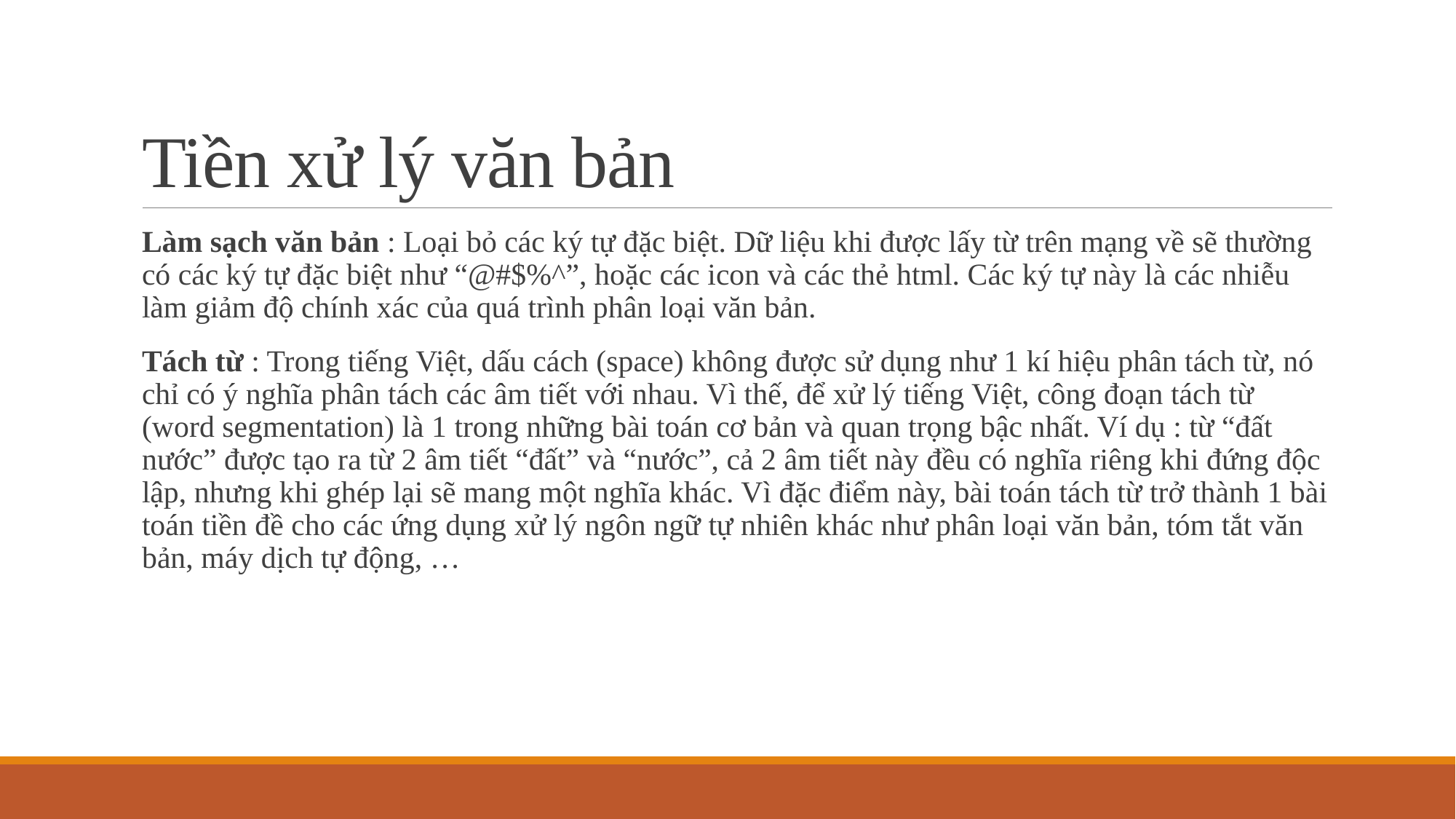

# Tiền xử lý văn bản
Làm sạch văn bản : Loại bỏ các ký tự đặc biệt. Dữ liệu khi được lấy từ trên mạng về sẽ thường có các ký tự đặc biệt như “@#$%^”, hoặc các icon và các thẻ html. Các ký tự này là các nhiễu làm giảm độ chính xác của quá trình phân loại văn bản.
Tách từ : Trong tiếng Việt, dấu cách (space) không được sử dụng như 1 kí hiệu phân tách từ, nó chỉ có ý nghĩa phân tách các âm tiết với nhau. Vì thế, để xử lý tiếng Việt, công đoạn tách từ (word segmentation) là 1 trong những bài toán cơ bản và quan trọng bậc nhất. Ví dụ : từ “đất nước” được tạo ra từ 2 âm tiết “đất” và “nước”, cả 2 âm tiết này đều có nghĩa riêng khi đứng độc lập, nhưng khi ghép lại sẽ mang một nghĩa khác. Vì đặc điểm này, bài toán tách từ trở thành 1 bài toán tiền đề cho các ứng dụng xử lý ngôn ngữ tự nhiên khác như phân loại văn bản, tóm tắt văn bản, máy dịch tự động, …